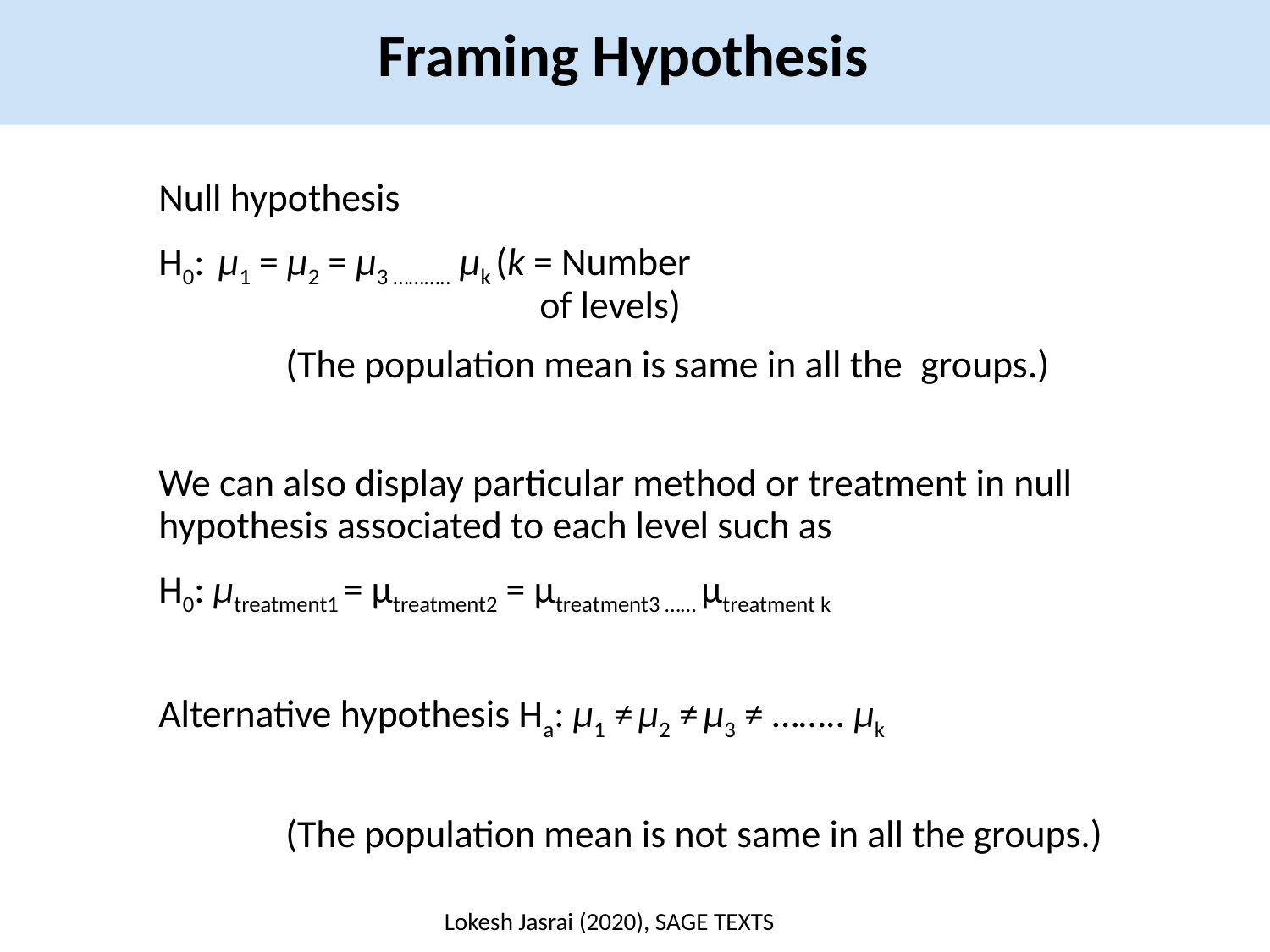

Framing Hypothesis
Null hypothesis
H0:  µ1 = µ2 = µ3 ……….. µk (k = Number 						of levels)
	(The population mean is same in all the 	groups.)

We can also display particular method or treatment in null hypothesis associated to each level such as
H0: µtreatment1 = µtreatment2 = µtreatment3 …… µtreatment k

Alternative hypothesis Ha: µ1 ≠ µ2 ≠ µ3 ≠ …….. µk

	(The population mean is not same in all the groups.)

Lokesh Jasrai (2020), SAGE TEXTS